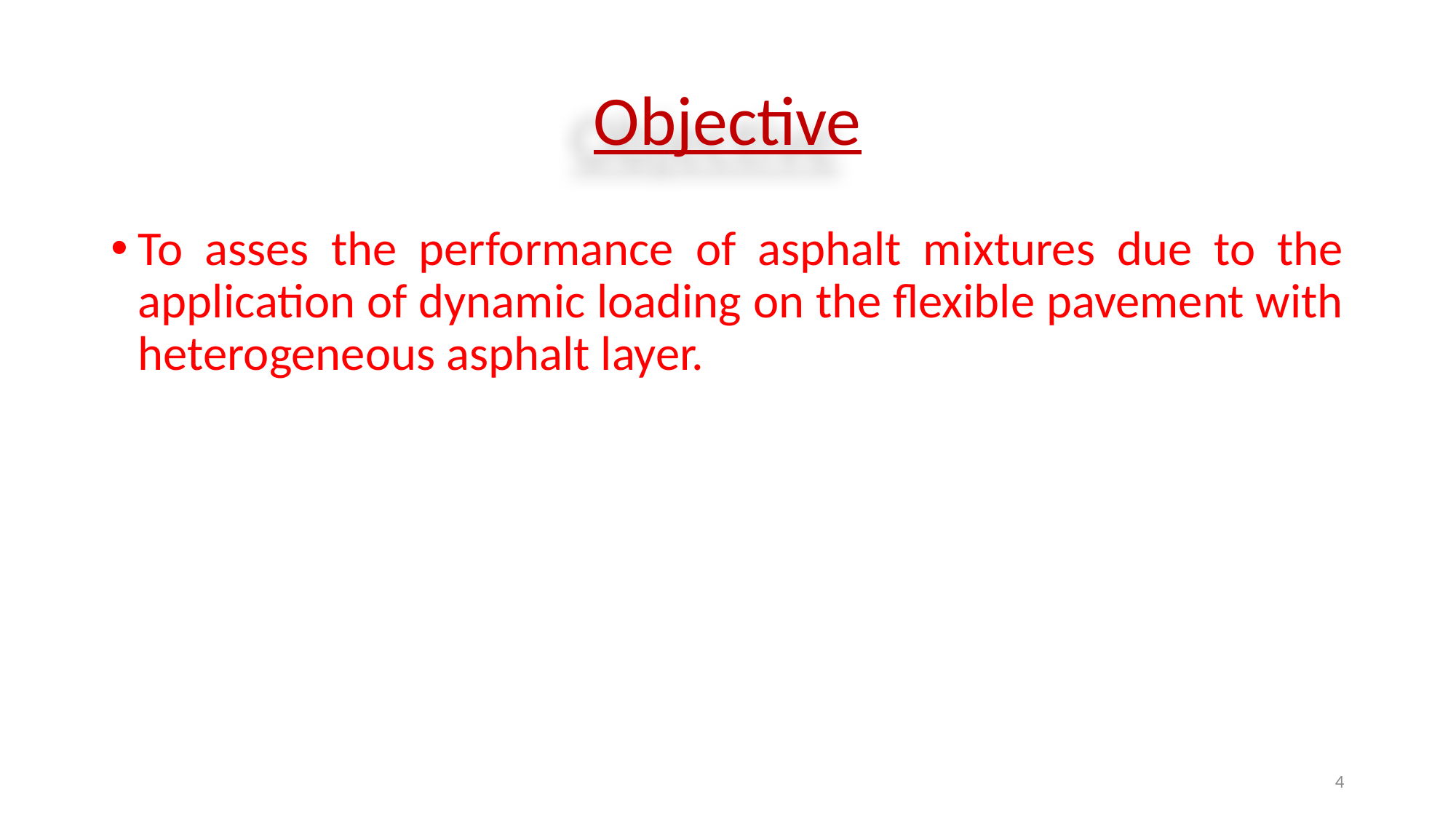

# Objective
To asses the performance of asphalt mixtures due to the application of dynamic loading on the flexible pavement with heterogeneous asphalt layer.
4